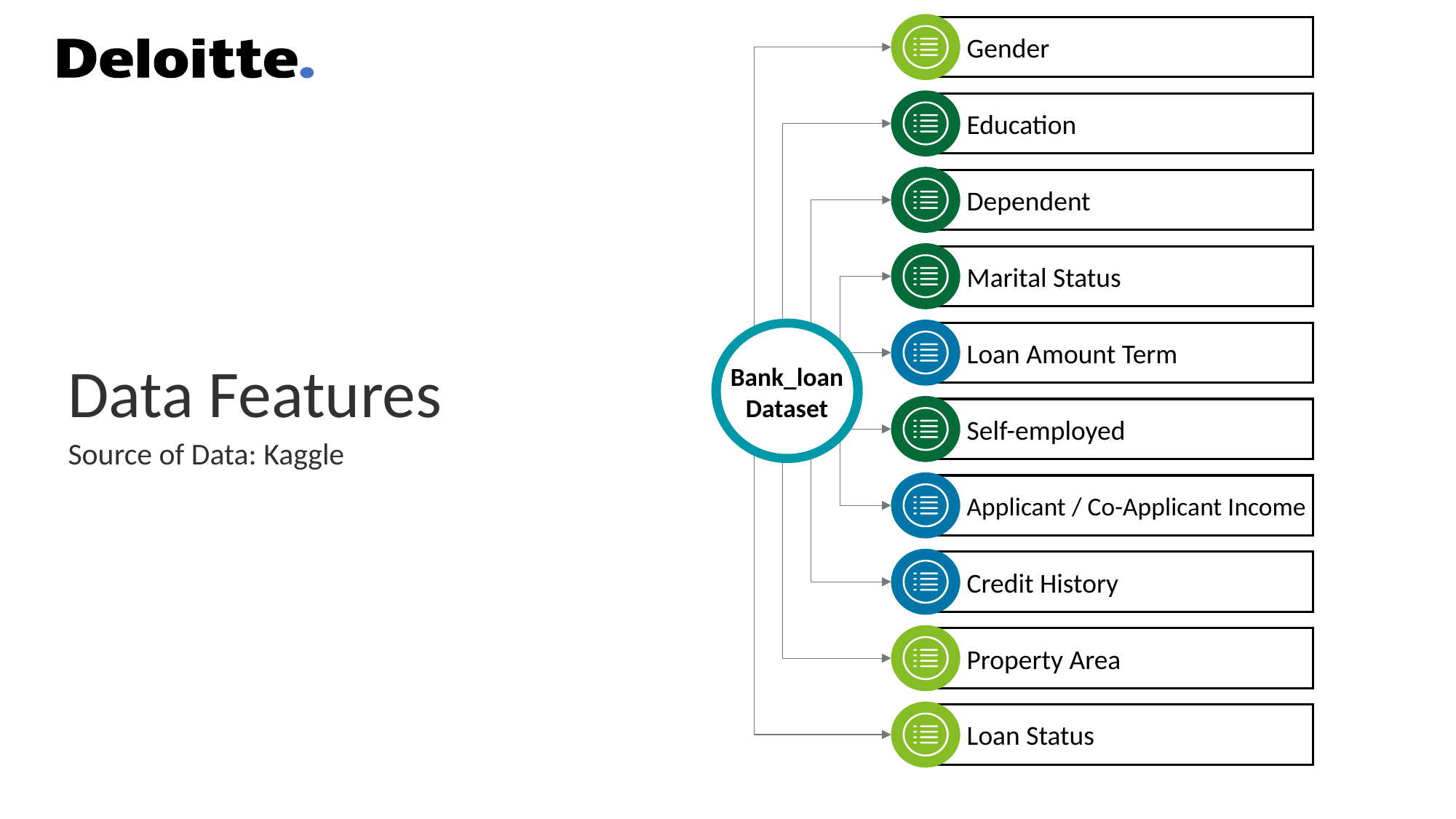

Gender

Education

Dependent

Marital Status

Loan Amount Term

Self-employed

Applicant / Co-Applicant Income

Credit History

Property Area

Loan Status

Data Features
Source of Data: Kaggle
Bank_loan Dataset